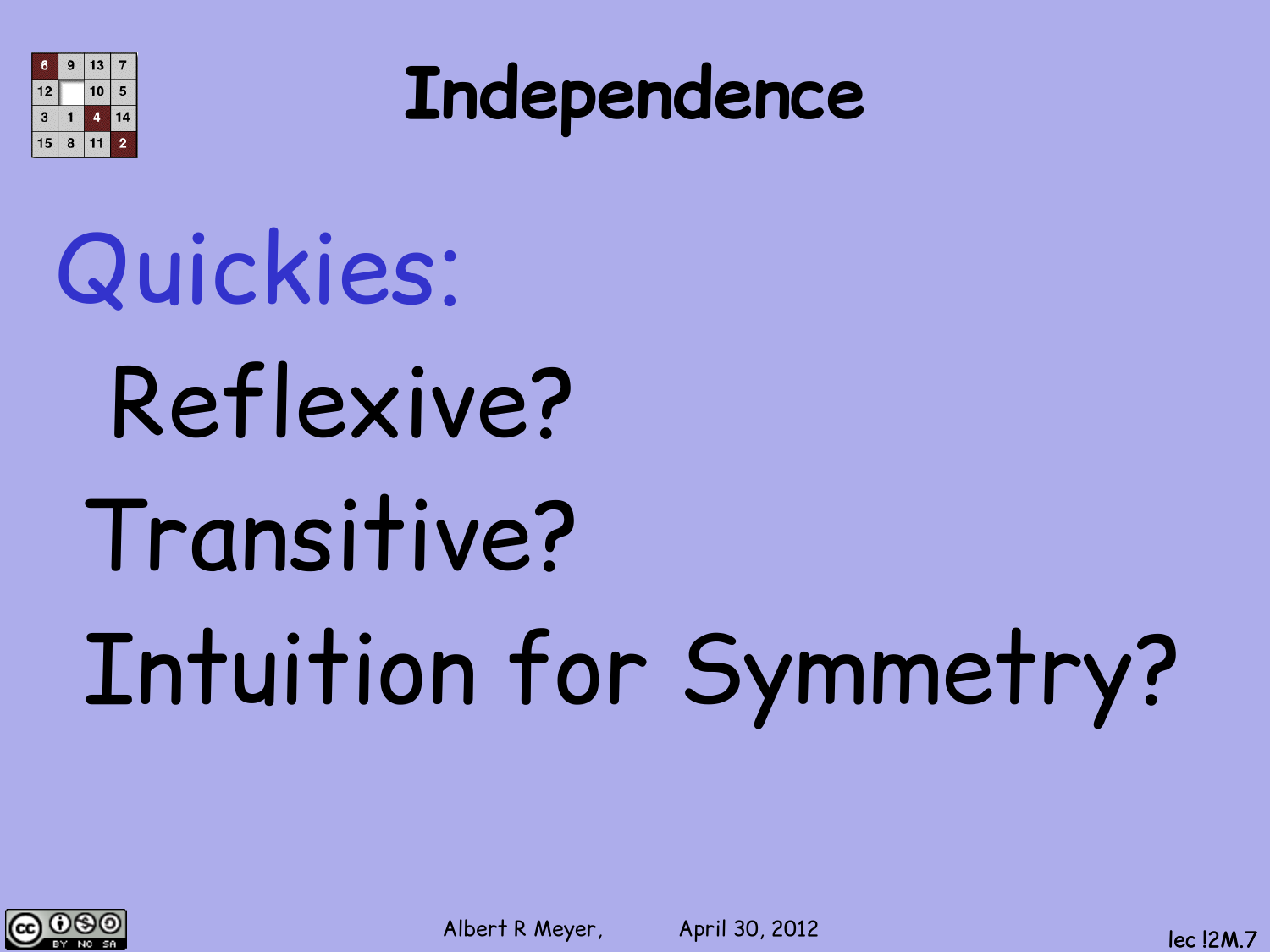

# Independence
Quickies:
  Reflexive?
 Transitive?
Intuition for Symmetry?
lec !2M.7
lec !2M.7